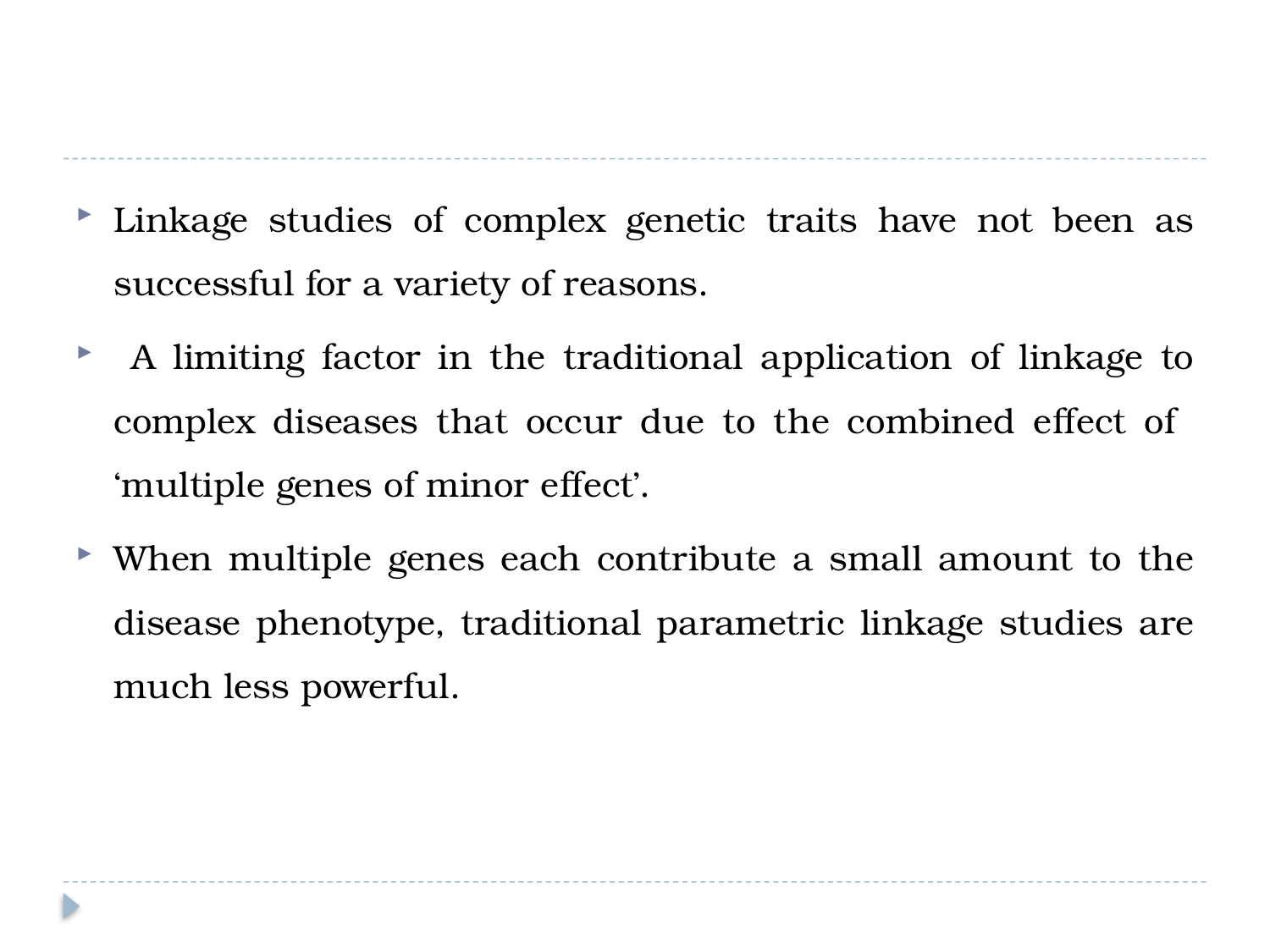

#
Linkage studies of complex genetic traits have not been as successful for a variety of reasons.
 A limiting factor in the traditional application of linkage to complex diseases that occur due to the combined effect of  ‘multiple genes of minor effect’.
When multiple genes each contribute a small amount to the disease phenotype, traditional parametric linkage studies are much less powerful.